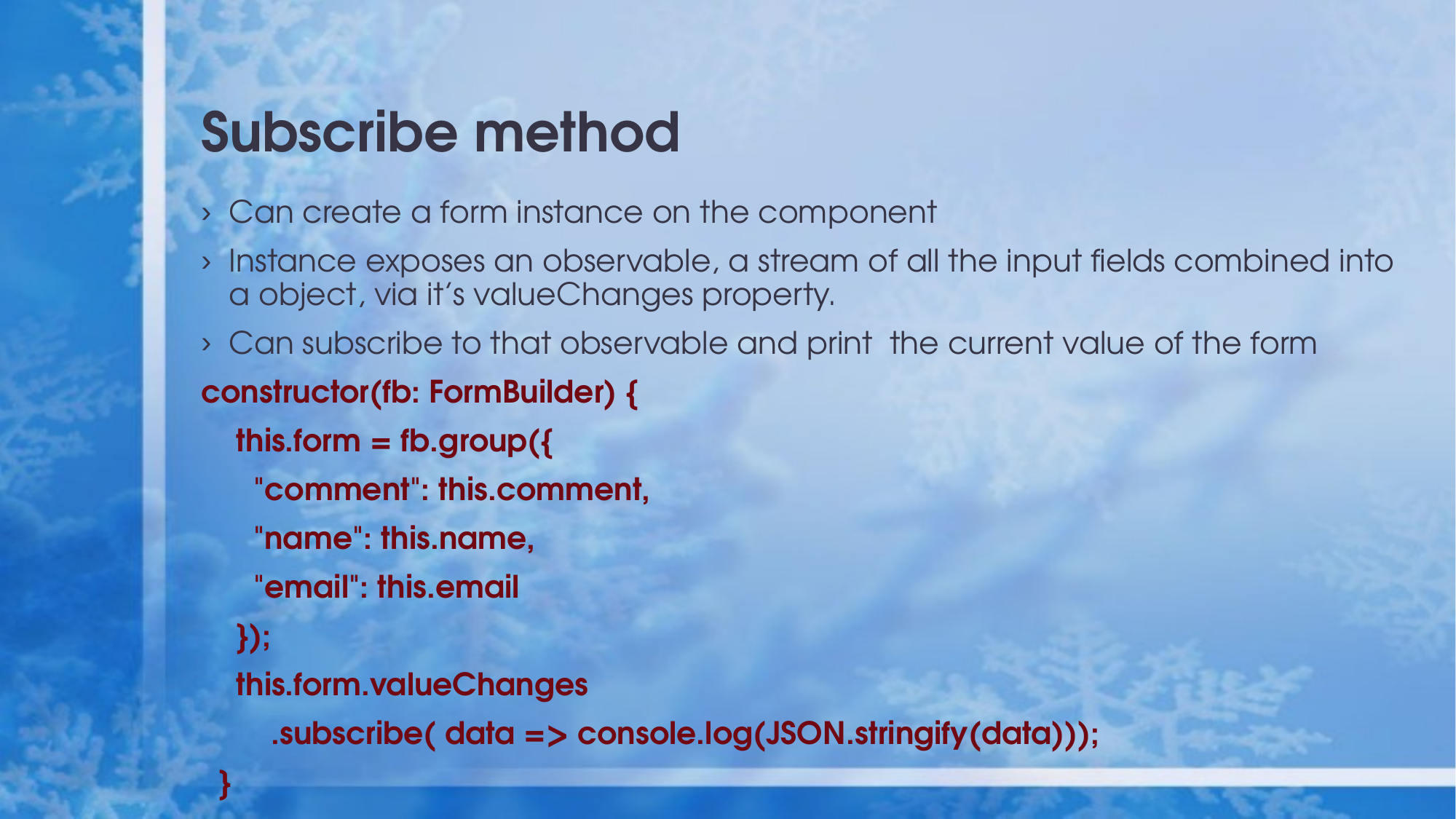

# Subscribe method
Can create a form instance on the component
Instance exposes an observable, a stream of all the input fields combined into a object, via it’s valueChanges property.
Can subscribe to that observable and print  the current value of the form
constructor(fb: FormBuilder) {
    this.form = fb.group({
      "comment": this.comment,
      "name": this.name,
      "email": this.email
    });
    this.form.valueChanges
        .subscribe( data => console.log(JSON.stringify(data)));
  }